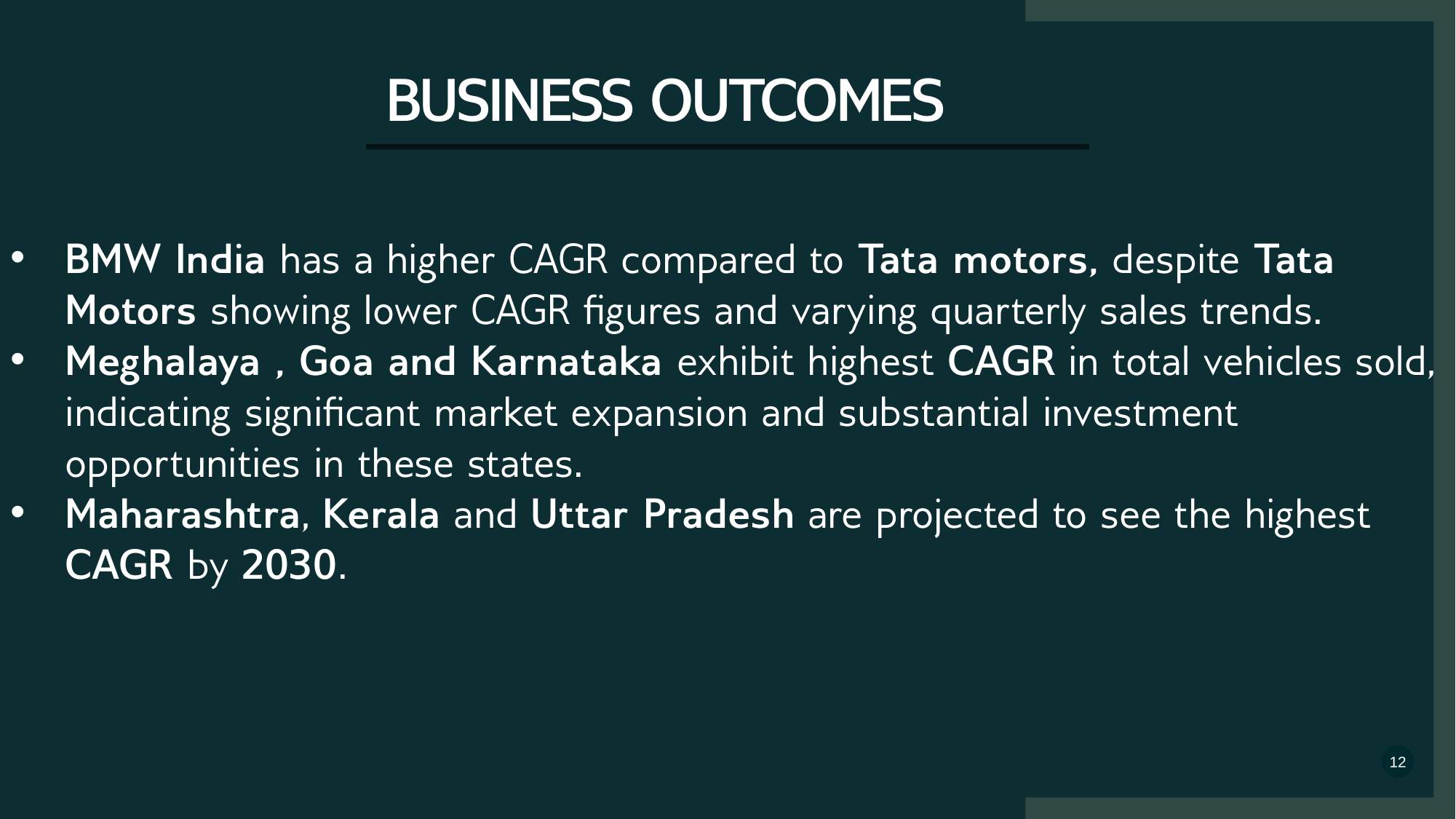

BMW India has a higher CAGR compared to Tata motors, despite Tata Motors showing lower CAGR figures and varying quarterly sales trends.
Meghalaya , Goa and Karnataka exhibit highest CAGR in total vehicles sold, indicating significant market expansion and substantial investment opportunities in these states.
Maharashtra, Kerala and Uttar Pradesh are projected to see the highest CAGR by 2030.
# BUSINESS OUTCOMES

12